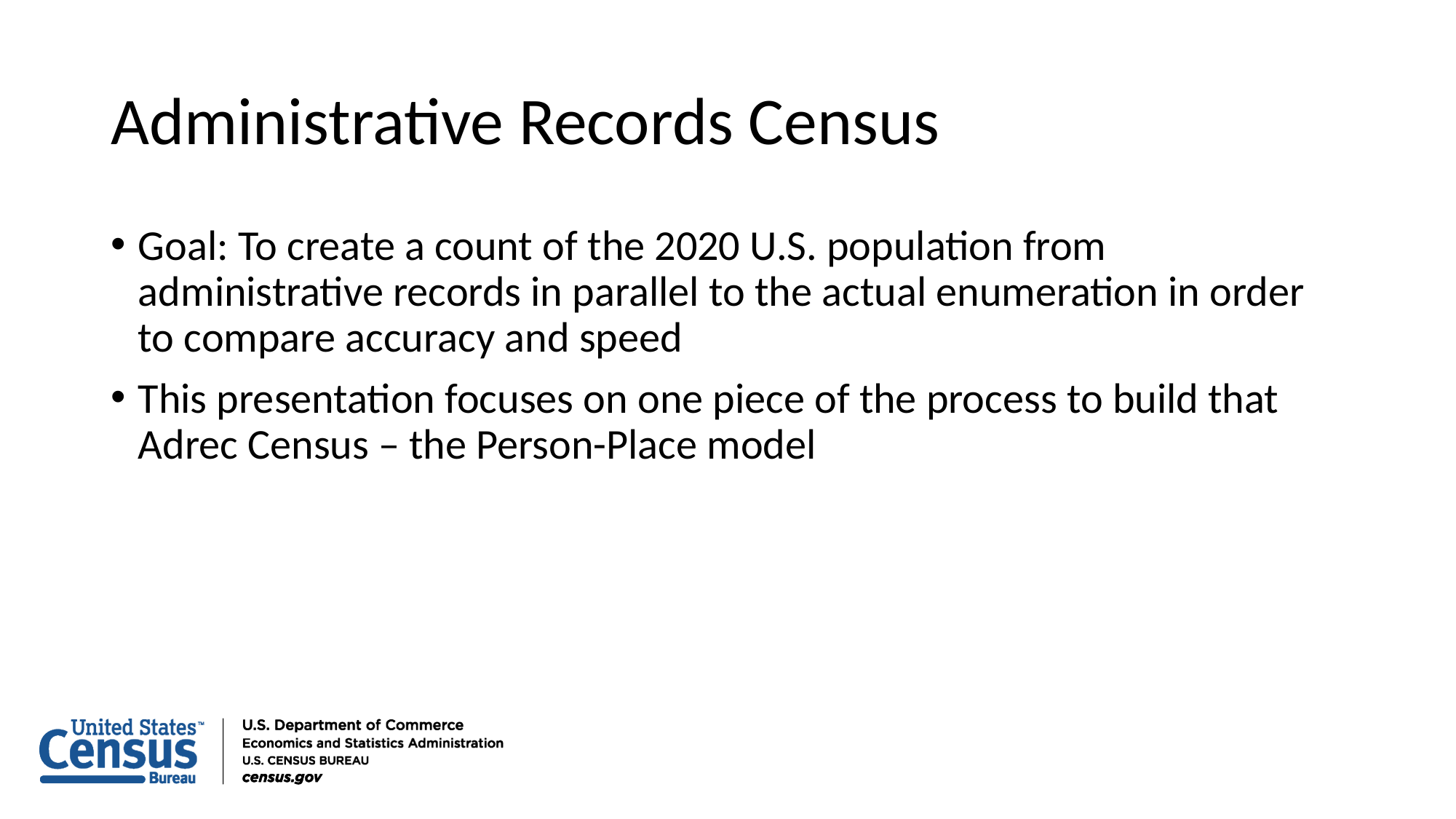

# Administrative Records Census
Goal: To create a count of the 2020 U.S. population from administrative records in parallel to the actual enumeration in order to compare accuracy and speed
This presentation focuses on one piece of the process to build that Adrec Census – the Person-Place model